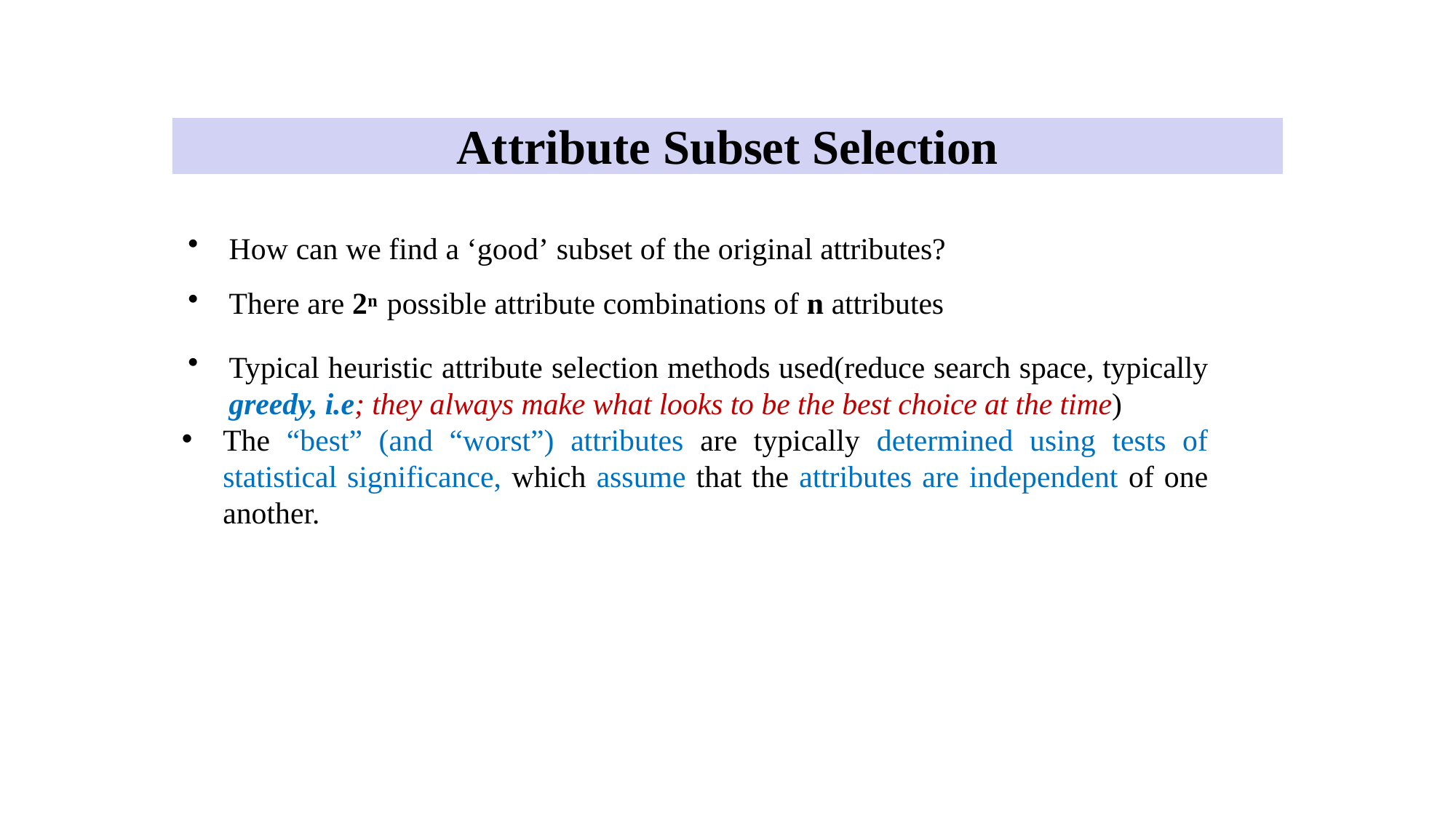

Attribute Subset Selection
How can we find a ‘good’ subset of the original attributes?
There are 2n  possible attribute combinations of n attributes
Typical heuristic attribute selection methods used(reduce search space, typically greedy, i.e; they always make what looks to be the best choice at the time)
The “best” (and “worst”) attributes are typically determined using tests of statistical significance, which assume that the attributes are independent of one another.